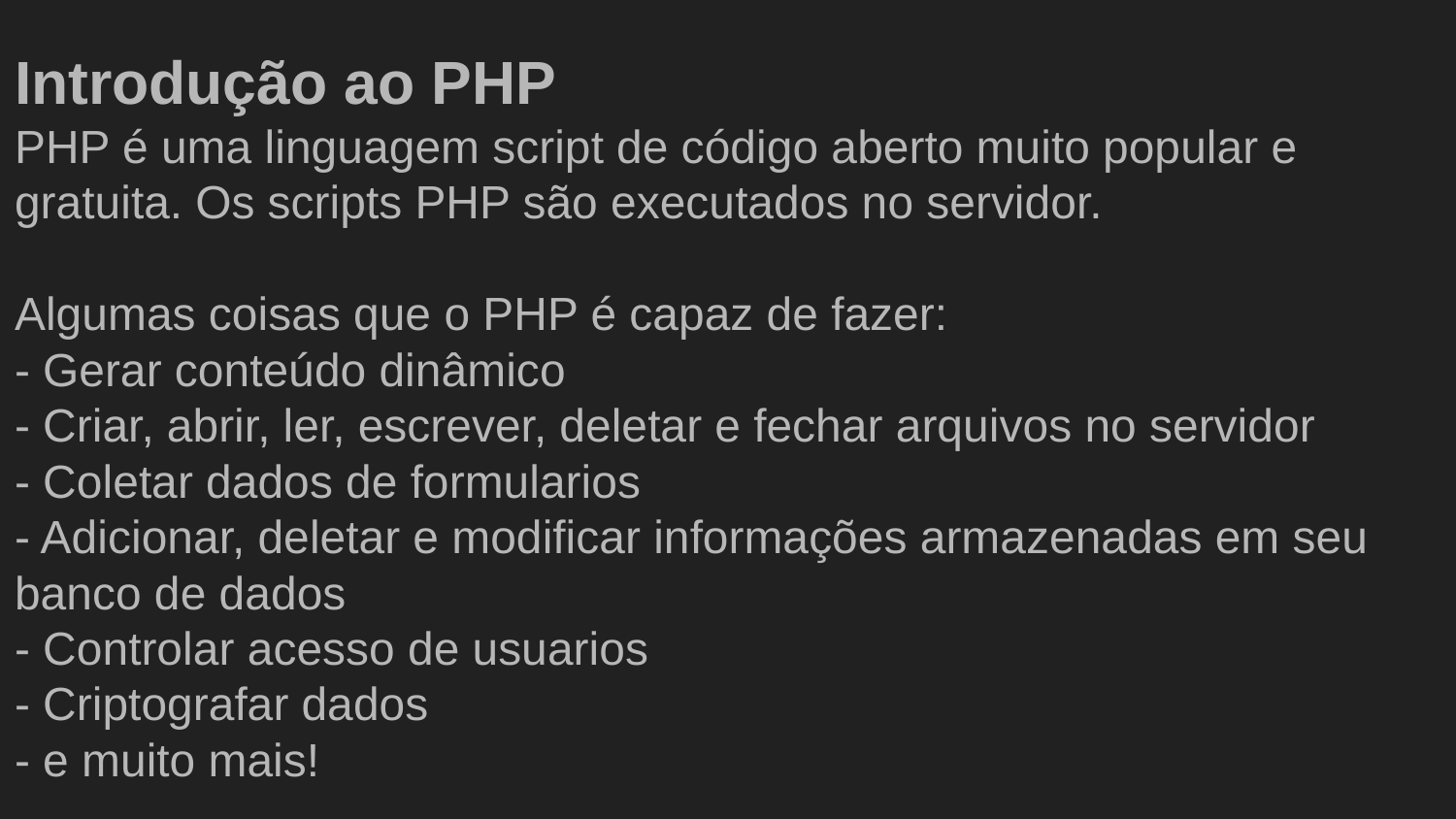

Introdução ao PHP
PHP é uma linguagem script de código aberto muito popular e gratuita. Os scripts PHP são executados no servidor.

Algumas coisas que o PHP é capaz de fazer:
- Gerar conteúdo dinâmico
- Criar, abrir, ler, escrever, deletar e fechar arquivos no servidor
- Coletar dados de formularios
- Adicionar, deletar e modificar informações armazenadas em seu banco de dados
- Controlar acesso de usuarios
- Criptografar dados
- e muito mais!